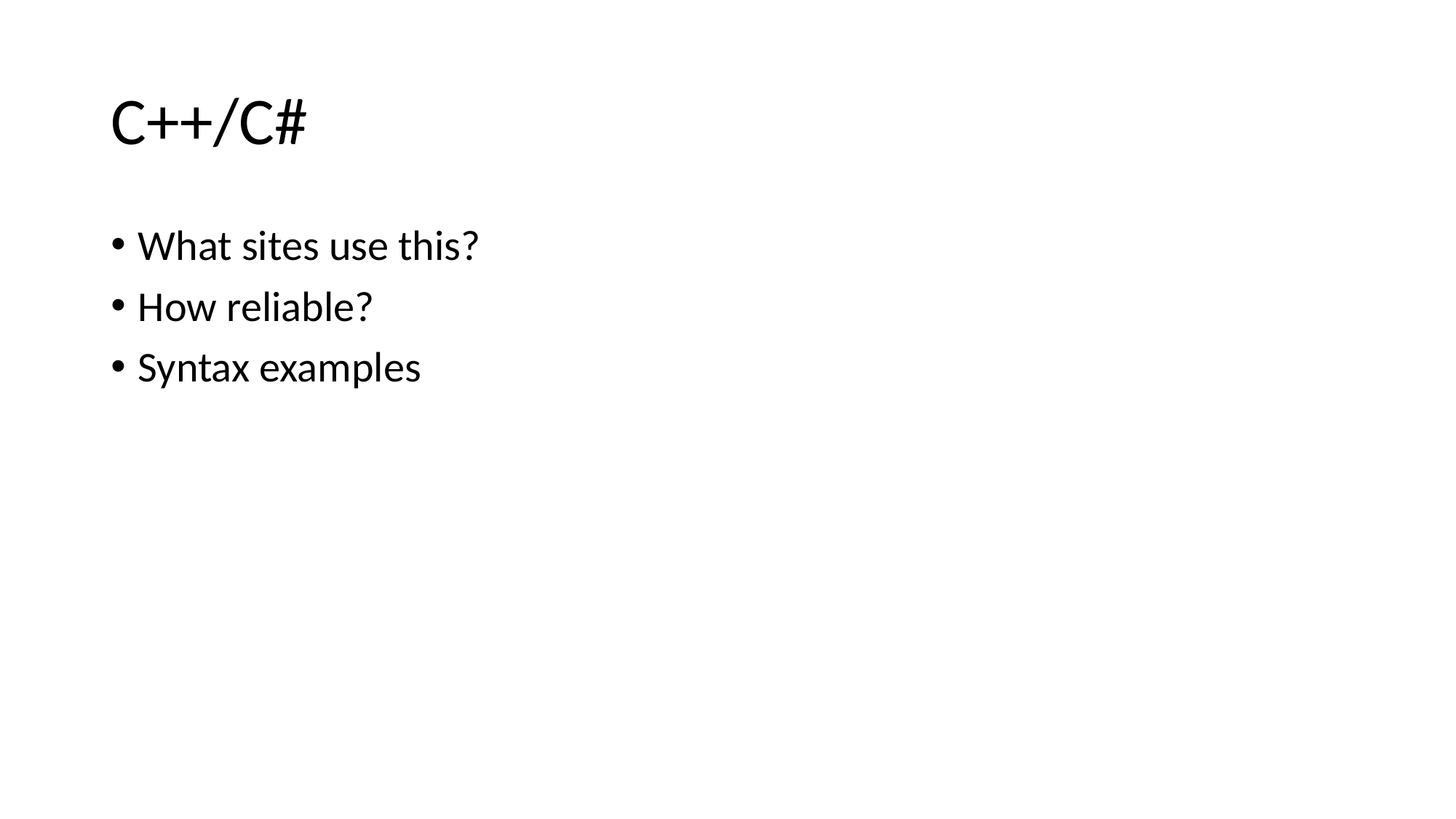

# C++/C#
What sites use this?
How reliable?
Syntax examples